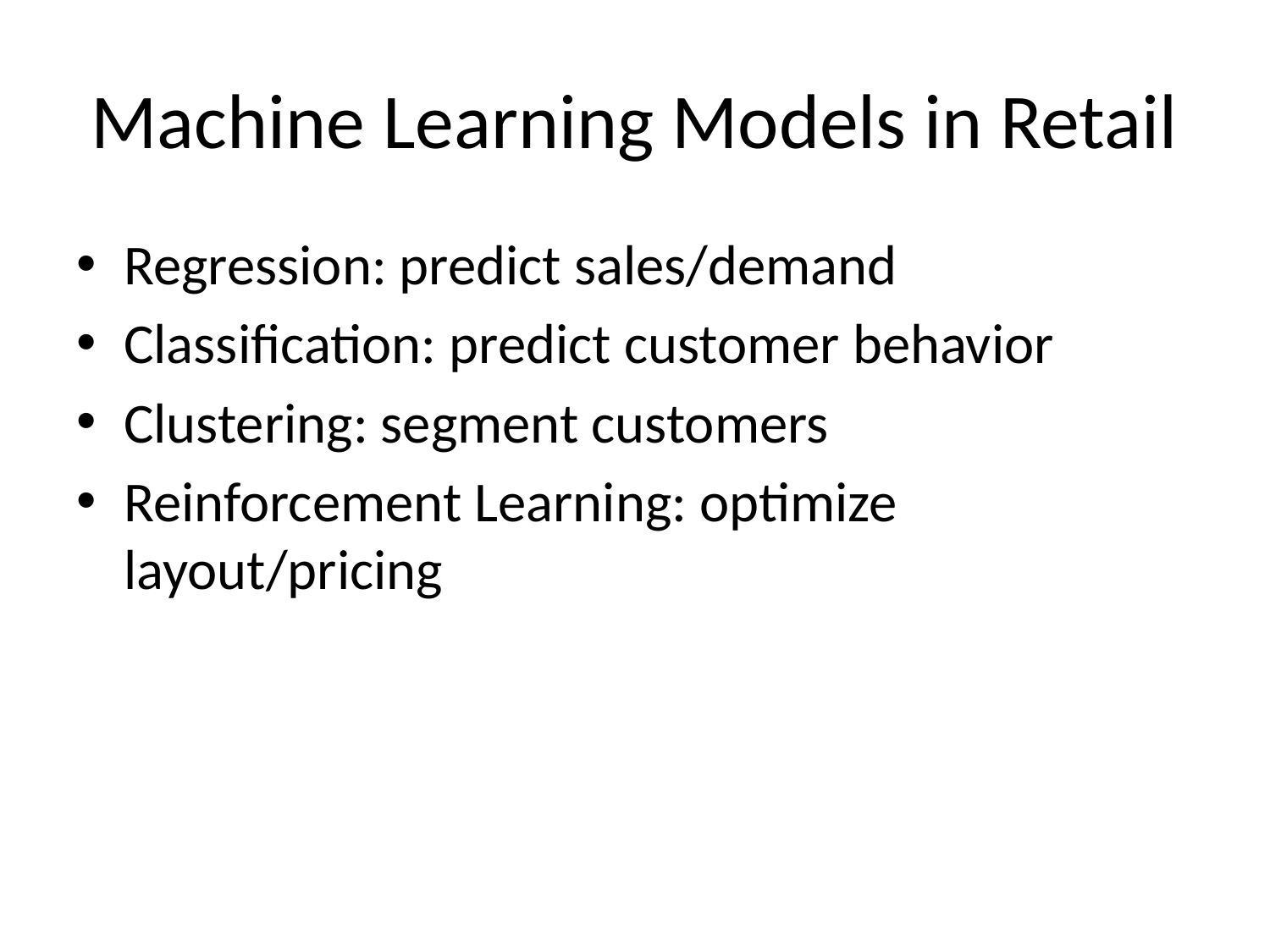

# Machine Learning Models in Retail
Regression: predict sales/demand
Classification: predict customer behavior
Clustering: segment customers
Reinforcement Learning: optimize layout/pricing